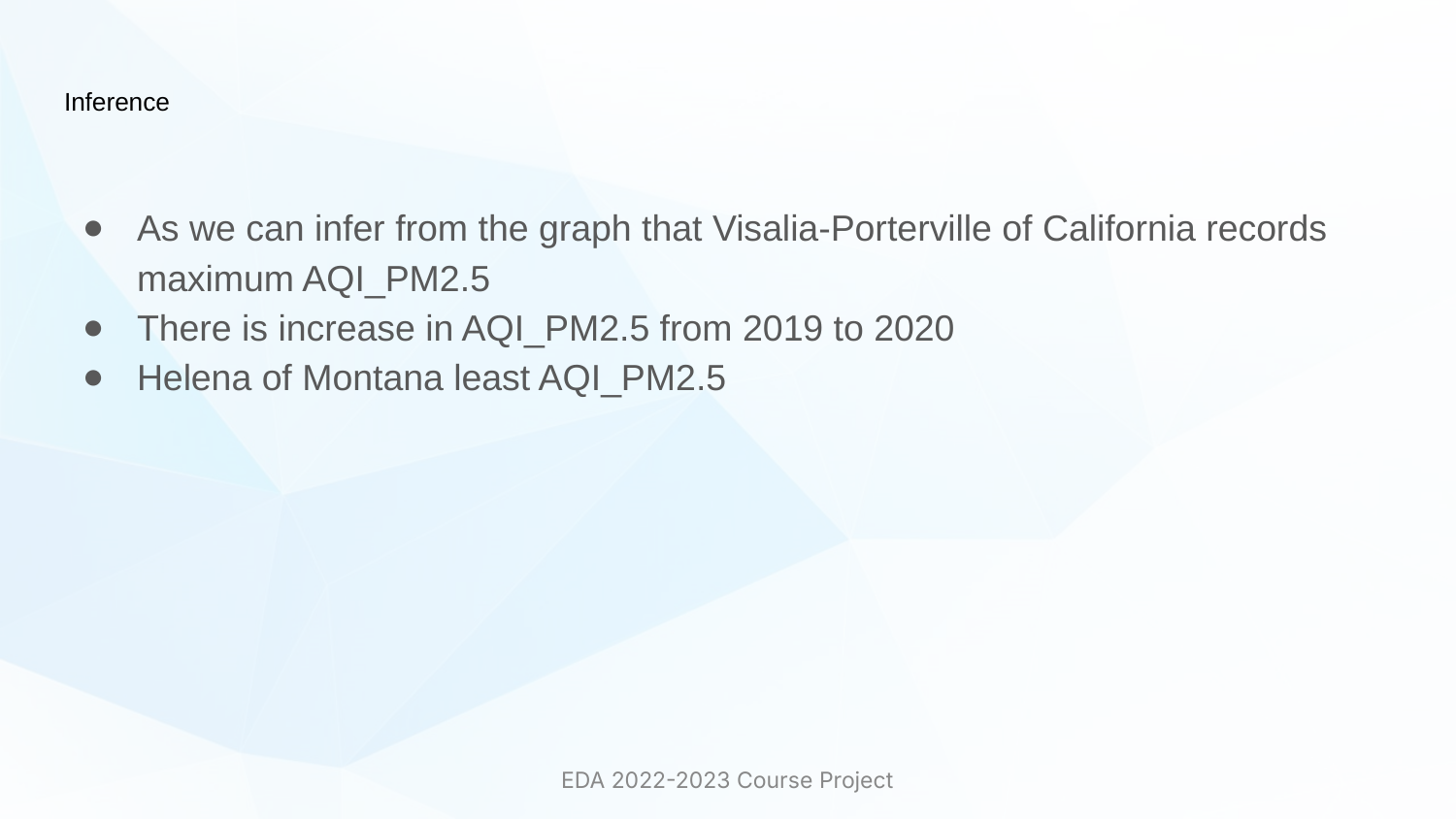

# Inference
As we can infer from the graph that Visalia-Porterville of California records  maximum AQI_PM2.5
There is increase in AQI_PM2.5 from 2019 to 2020
Helena of Montana least AQI_PM2.5